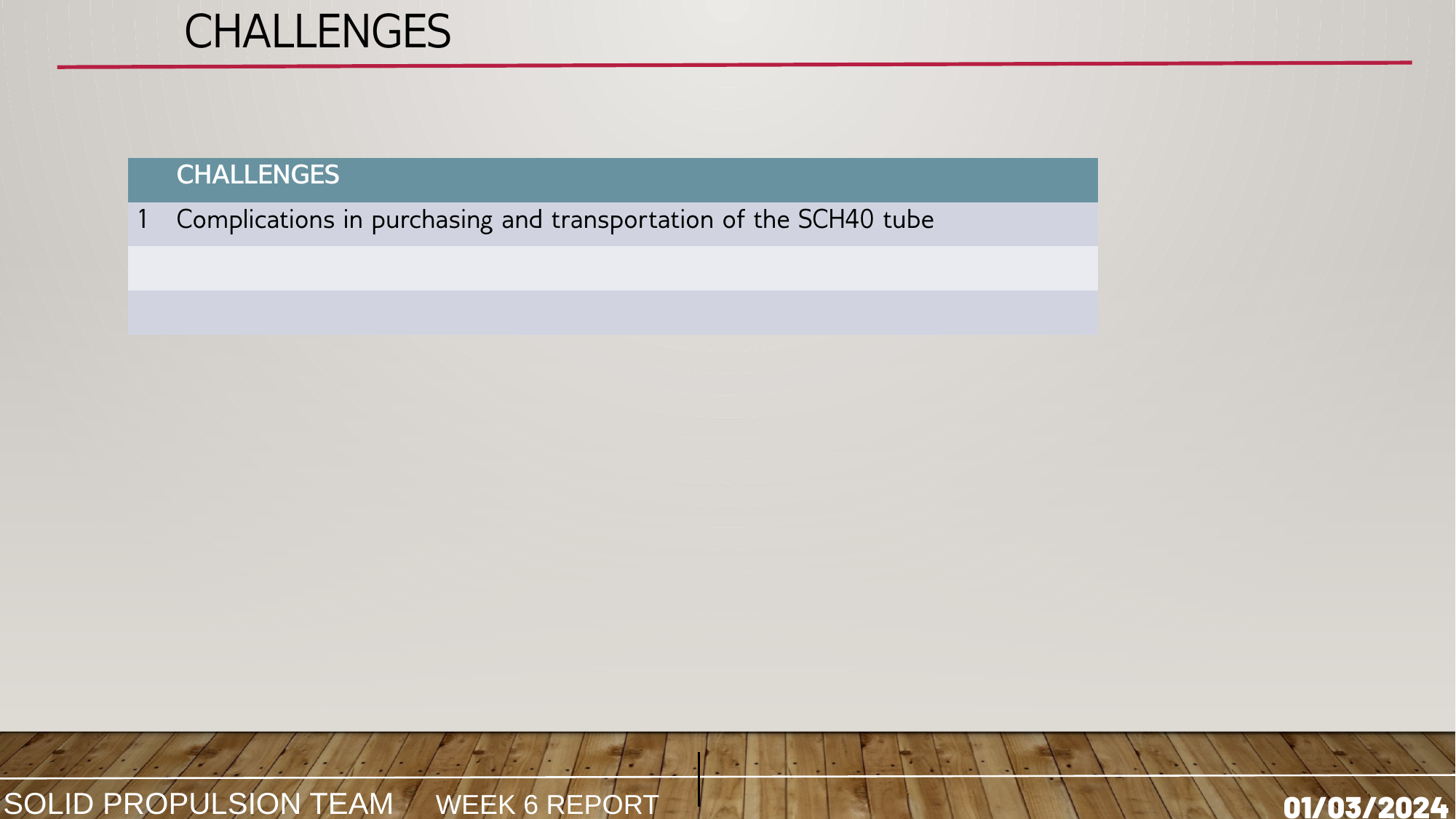

# CHALLENGES

|  | CHALLENGES |
| --- | --- |
| 1 | Complications in purchasing and transportation of the SCH40 tube |
|  |  |
|  |  |